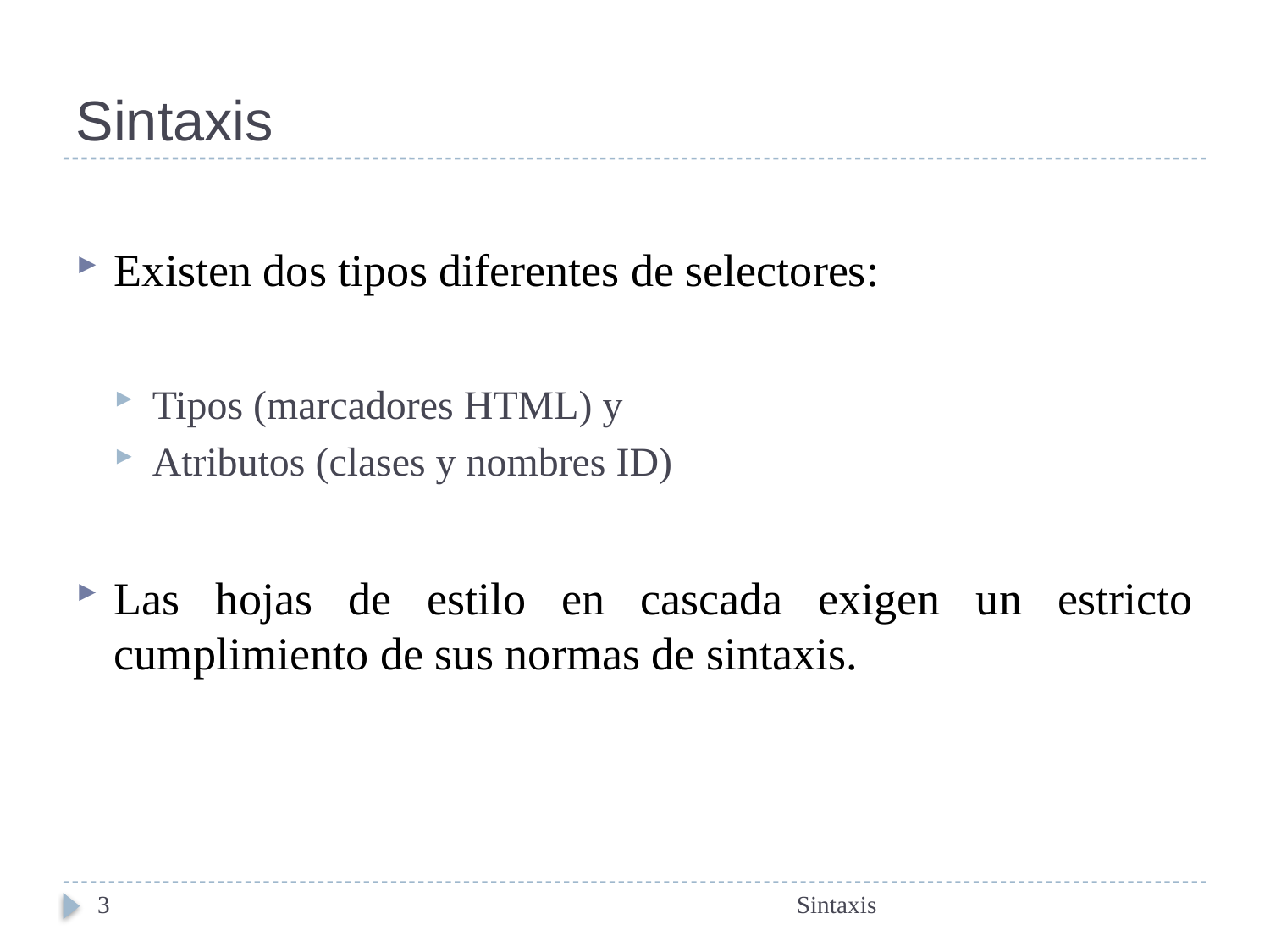

# Sintaxis

Existen dos tipos diferentes de selectores:

Tipos (marcadores HTML) y
Atributos (clases y nombres ID)

Las hojas de estilo en cascada exigen un estricto cumplimiento de sus normas de sintaxis.
3
Sintaxis